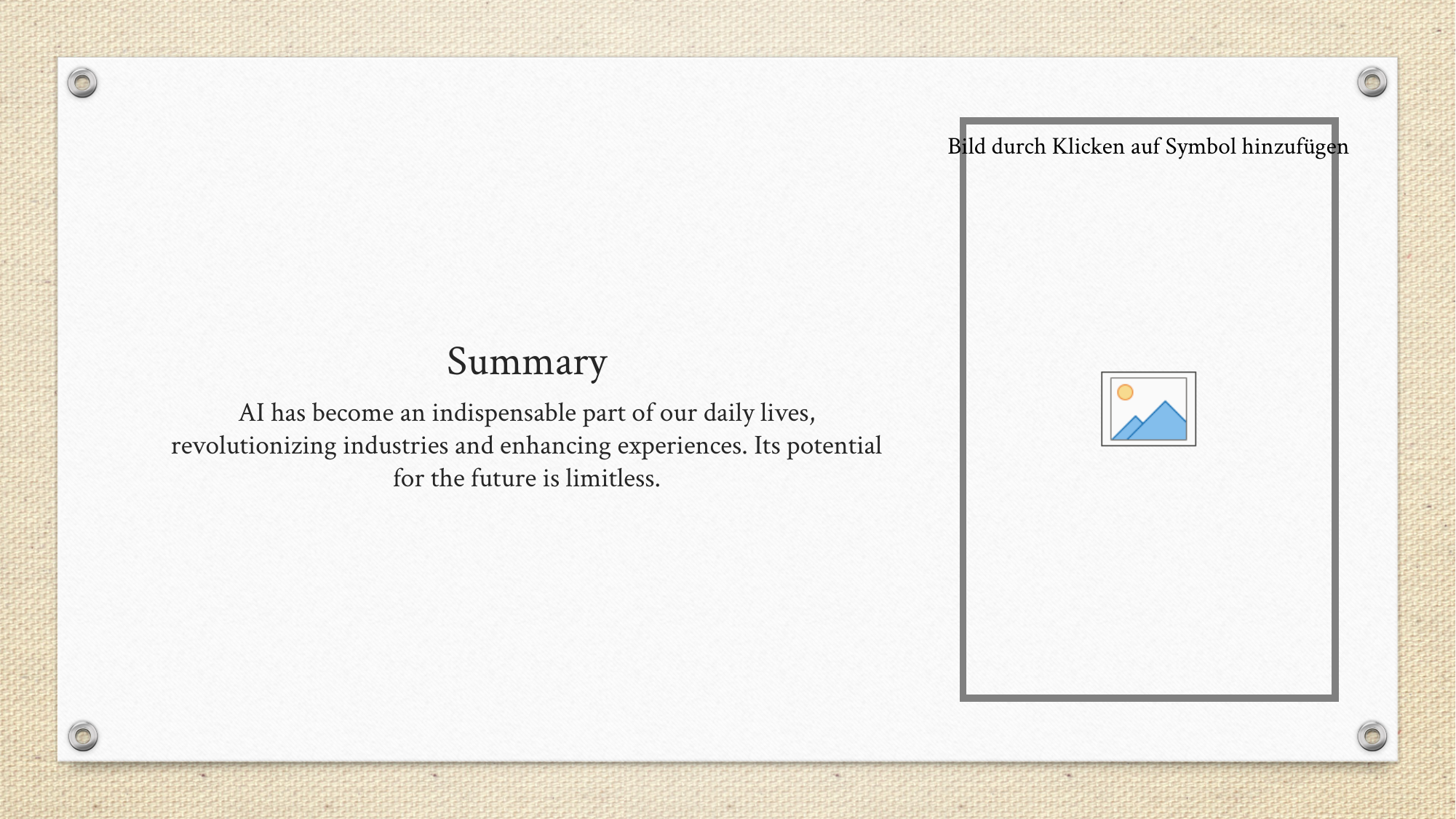

# Summary
AI has become an indispensable part of our daily lives, revolutionizing industries and enhancing experiences. Its potential for the future is limitless.